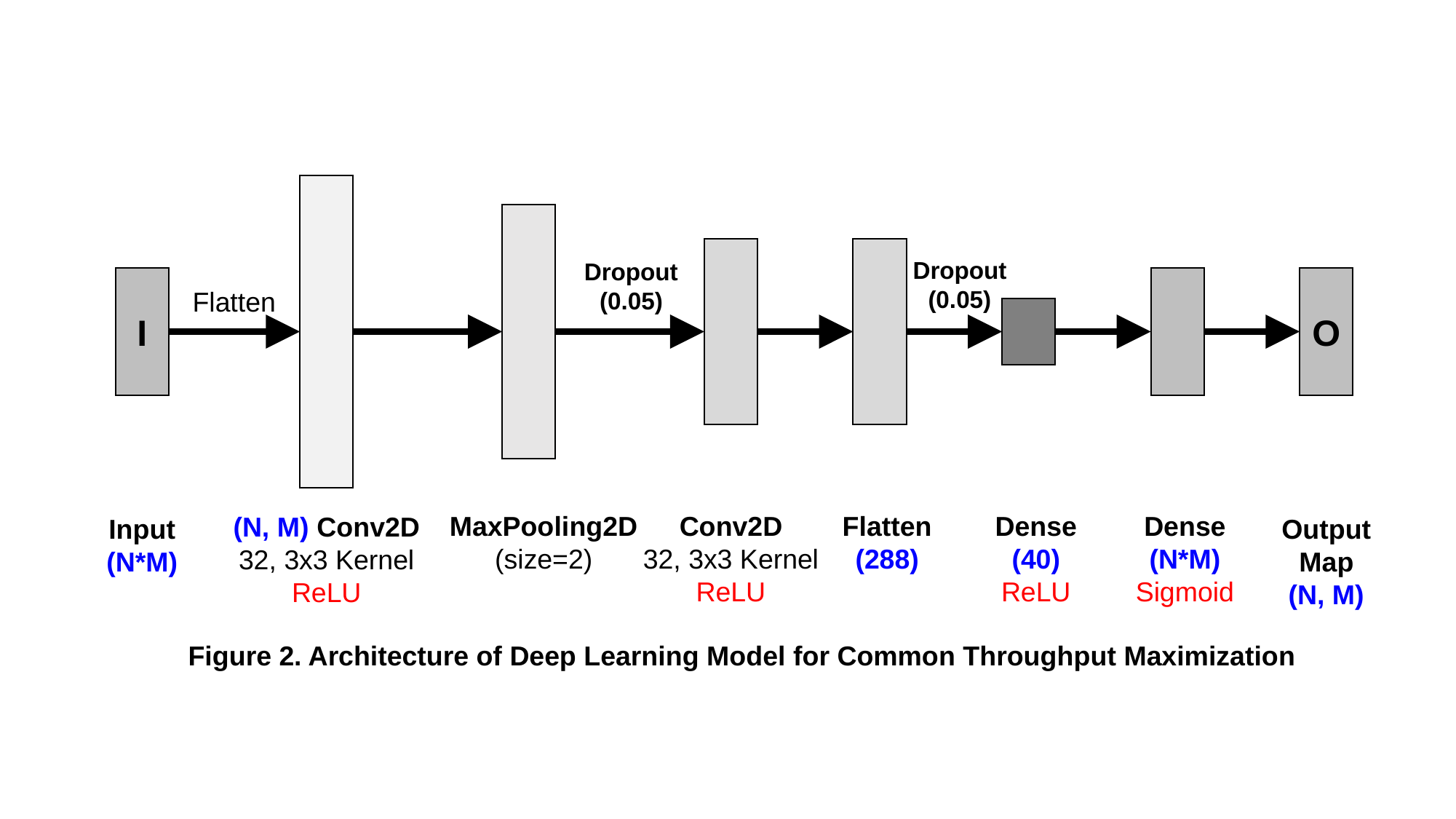

Dropout
(0.05)
Dropout
(0.05)
I

O
Flatten

MaxPooling2D
(size=2)
Conv2D
32, 3x3 Kernel
ReLU
Flatten
(288)
Dense
(40)
ReLU
Dense
(N*M)
Sigmoid
(N, M) Conv2D
32, 3x3 Kernel
ReLU
Input
(N*M)
Output
Map
(N, M)
Figure 2. Architecture of Deep Learning Model for Common Throughput Maximization